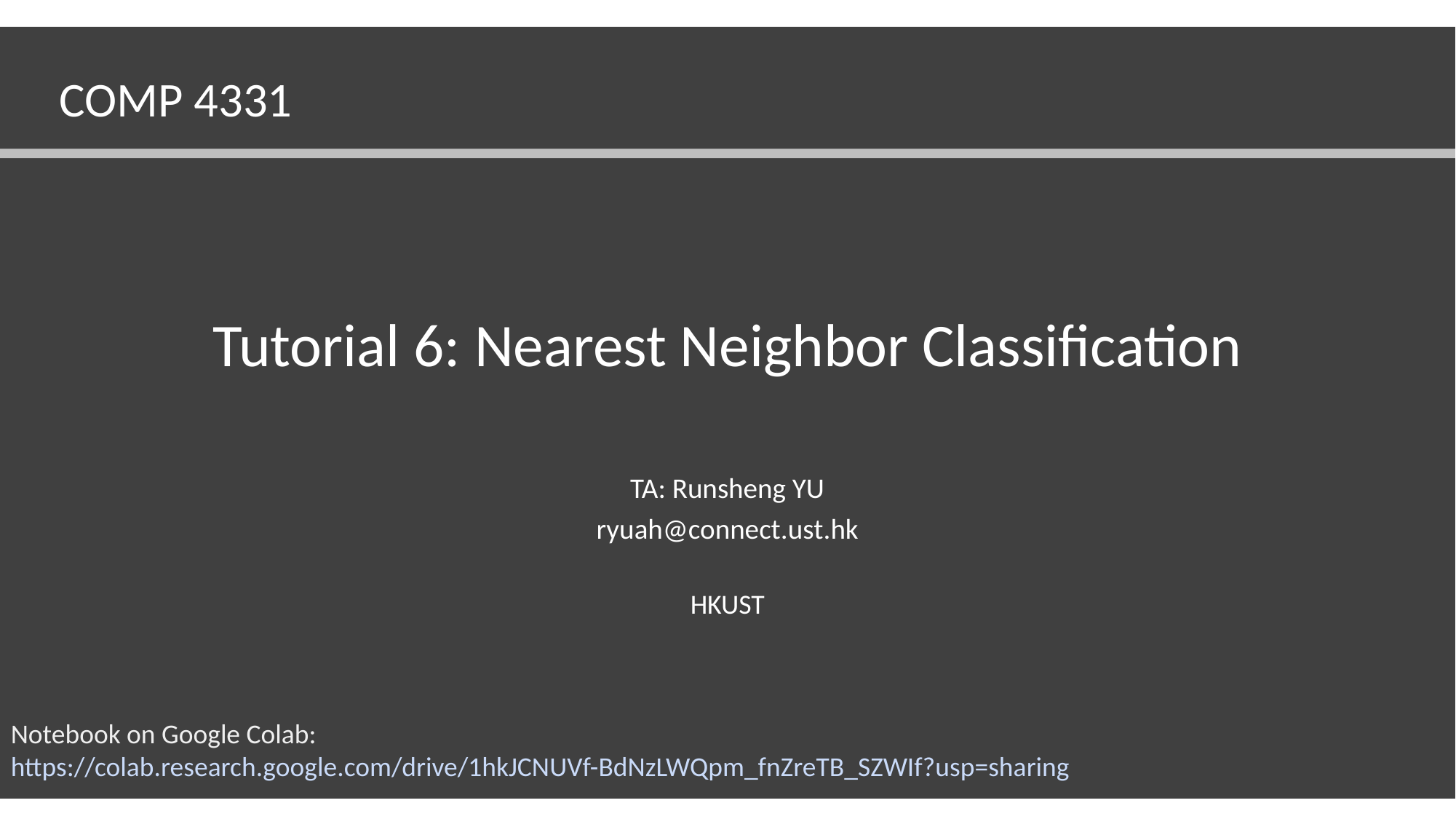

COMP 4331
# Tutorial 6: Nearest Neighbor Classification

TA: Runsheng YU
ryuah@connect.ust.hk

HKUST
Notebook on Google Colab:
https://colab.research.google.com/drive/1hkJCNUVf-BdNzLWQpm_fnZreTB_SZWIf?usp=sharing